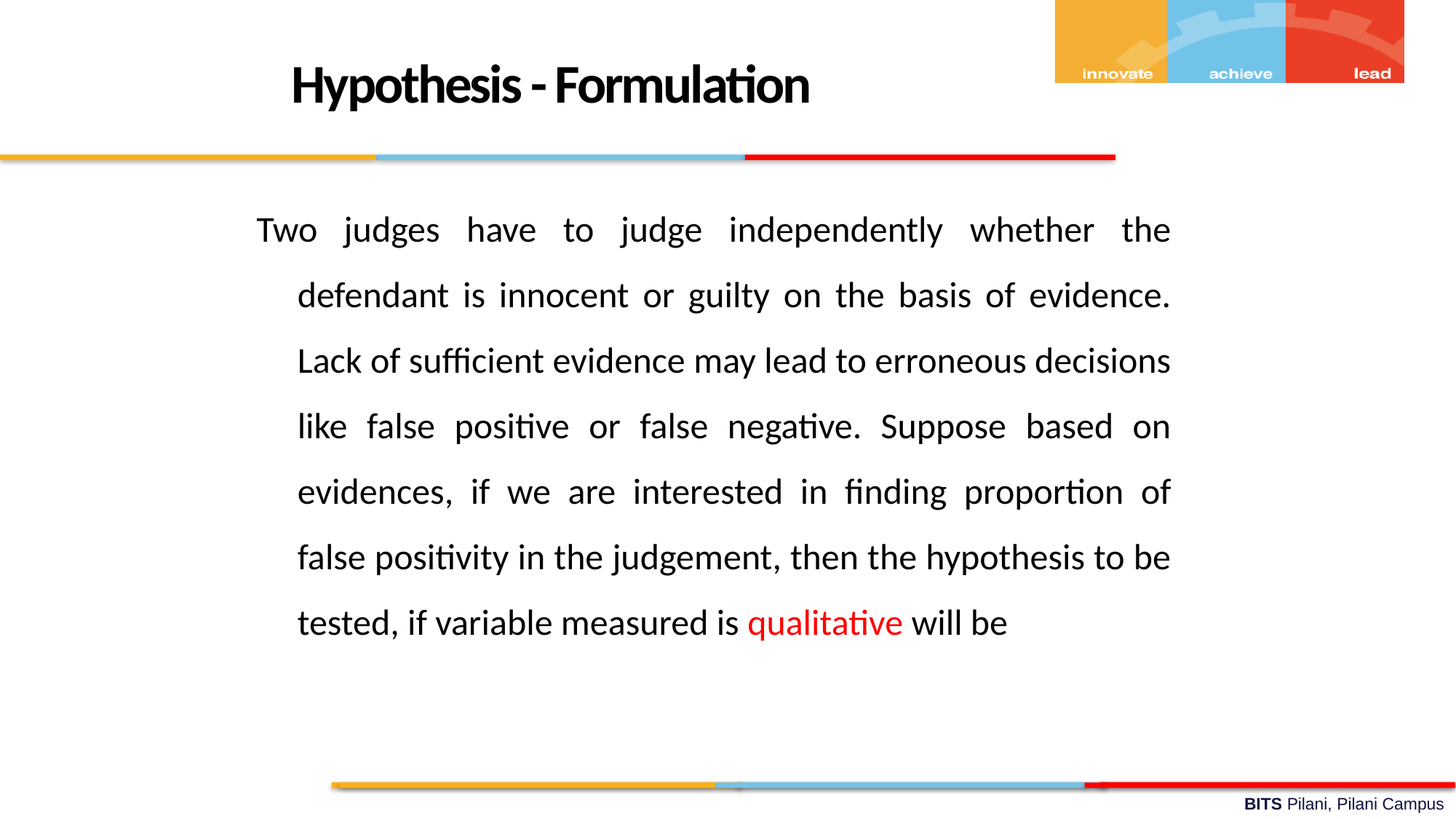

Hypothesis - Formulation
Two judges have to judge independently whether the defendant is innocent or guilty on the basis of evidence. Lack of sufficient evidence may lead to erroneous decisions like false positive or false negative. Suppose based on evidences, if we are interested in finding proportion of false positivity in the judgement, then the hypothesis to be tested, if variable measured is qualitative will be